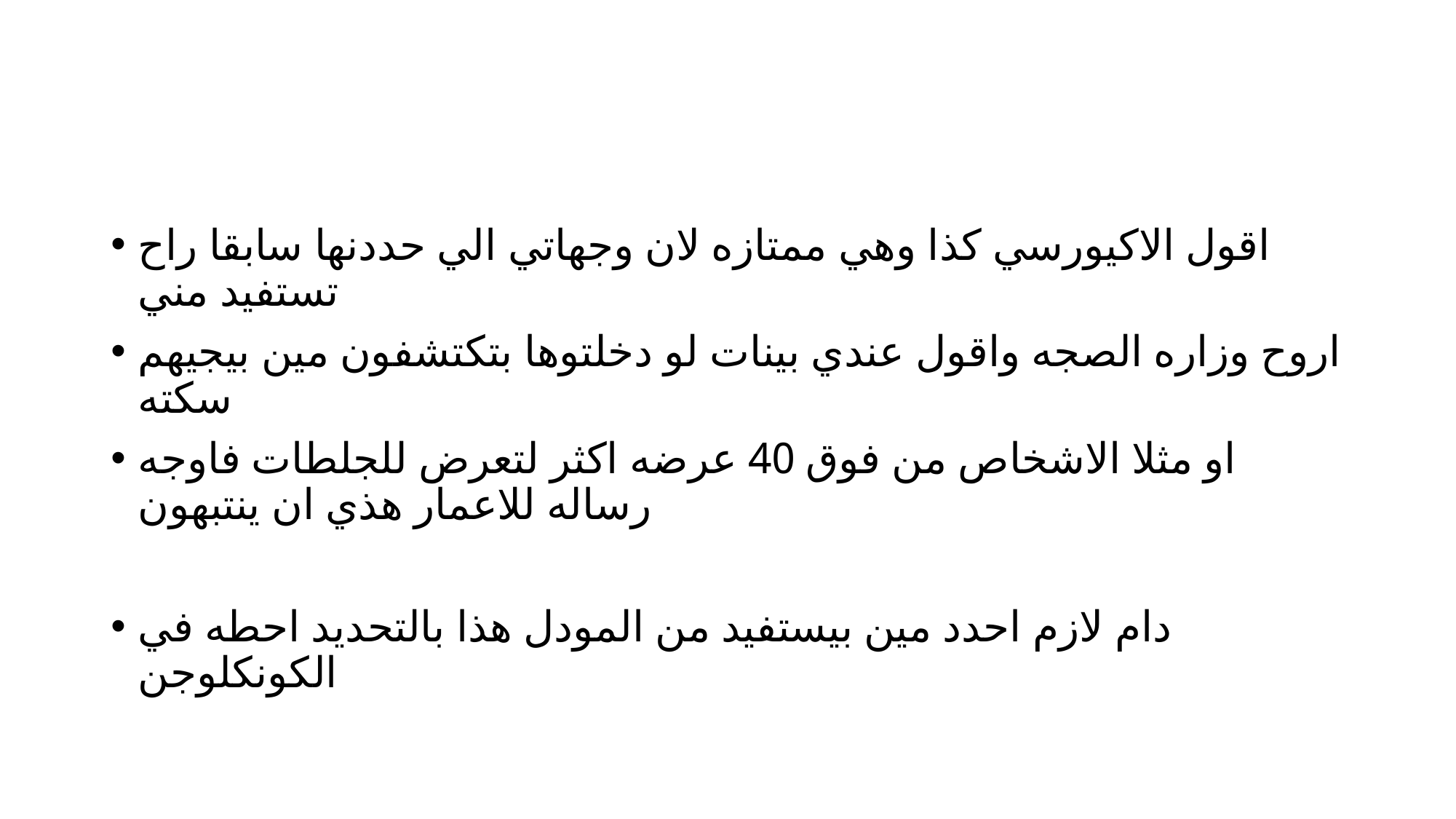

#
اقول الاكيورسي كذا وهي ممتازه لان وجهاتي الي حددنها سابقا راح تستفيد مني
اروح وزاره الصجه واقول عندي بينات لو دخلتوها بتكتشفون مين بيجيهم سكته
او مثلا الاشخاص من فوق 40 عرضه اكثر لتعرض للجلطات فاوجه رساله للاعمار هذي ان ينتبهون

دام لازم احدد مين بيستفيد من المودل هذا بالتحديد احطه في الكونكلوجن